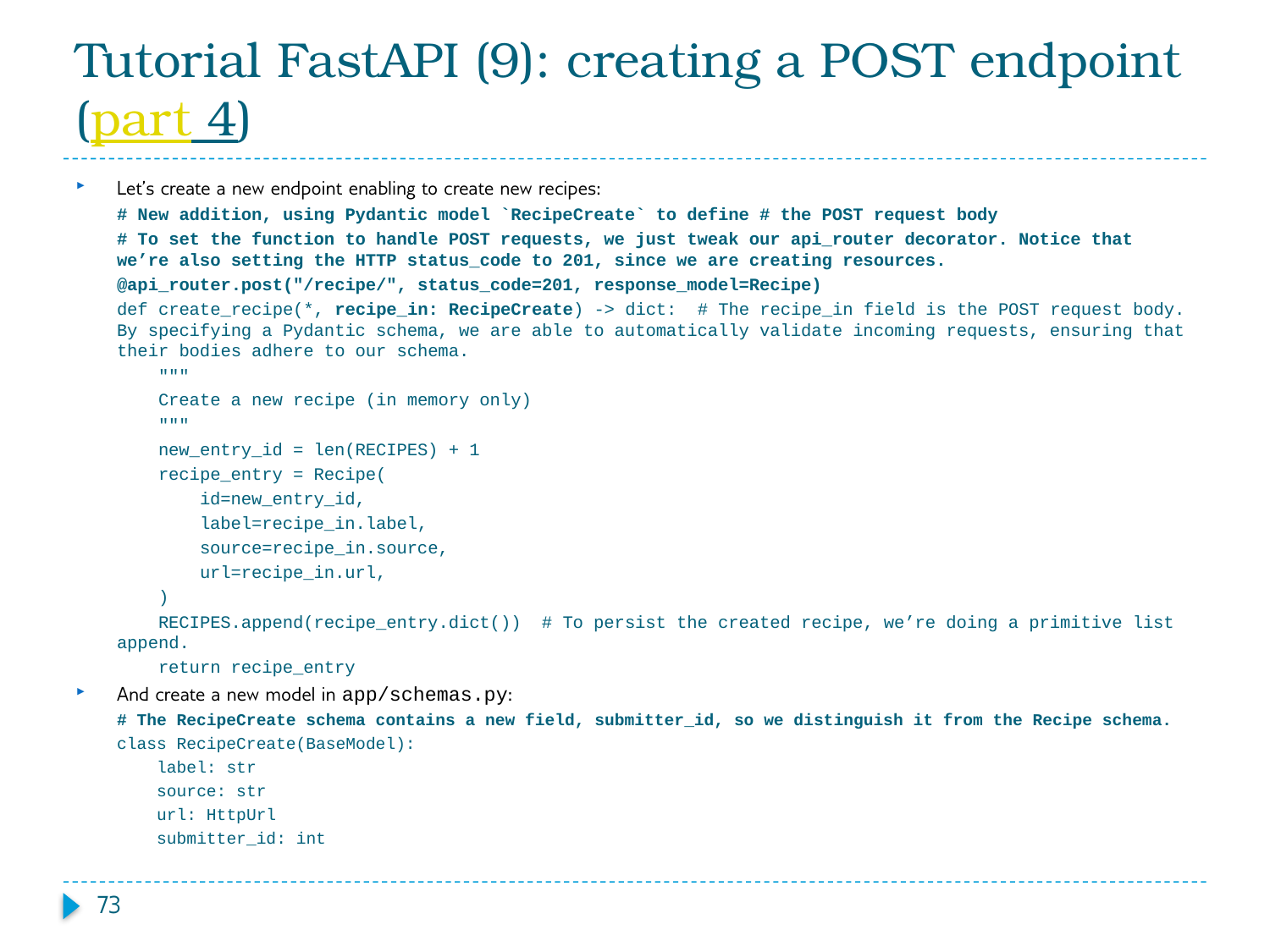

# Tutorial FastAPI (9): creating a POST endpoint (part 4)
Let’s create a new endpoint enabling to create new recipes:
# New addition, using Pydantic model `RecipeCreate` to define # the POST request body
# To set the function to handle POST requests, we just tweak our api_router decorator. Notice that we’re also setting the HTTP status_code to 201, since we are creating resources.
@api_router.post("/recipe/", status_code=201, response_model=Recipe)
def create_recipe(*, recipe_in: RecipeCreate) -> dict:  # The recipe_in field is the POST request body. By specifying a Pydantic schema, we are able to automatically validate incoming requests, ensuring that their bodies adhere to our schema.
    """
    Create a new recipe (in memory only)
    """
    new_entry_id = len(RECIPES) + 1
    recipe_entry = Recipe(
        id=new_entry_id,
        label=recipe_in.label,
        source=recipe_in.source,
        url=recipe_in.url,
    )
    RECIPES.append(recipe_entry.dict())  # To persist the created recipe, we’re doing a primitive list append.
    return recipe_entry
And create a new model in app/schemas.py:
# The RecipeCreate schema contains a new field, submitter_id, so we distinguish it from the Recipe schema.
class RecipeCreate(BaseModel):
    label: str
    source: str
    url: HttpUrl
    submitter_id: int
73